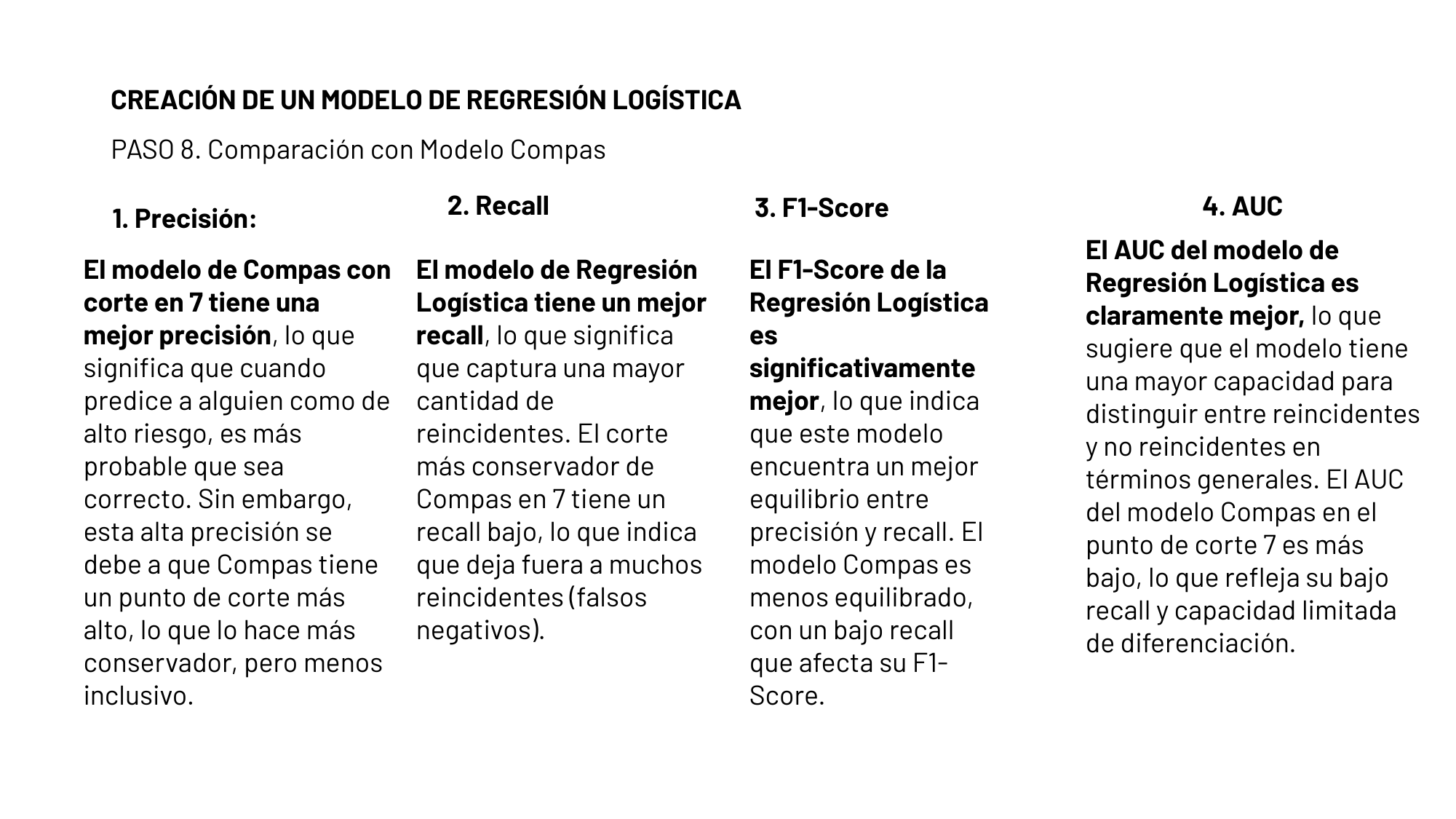

CREACIÓN DE UN MODELO DE REGRESIÓN LOGÍSTICA
PASO 8. Comparación con Modelo Compas
2. Recall
4. AUC
3. F1-Score

1. Precisión:
El AUC del modelo de Regresión Logística es claramente mejor, lo que sugiere que el modelo tiene una mayor capacidad para distinguir entre reincidentes y no reincidentes en términos generales. El AUC del modelo Compas en el punto de corte 7 es más bajo, lo que refleja su bajo recall y capacidad limitada de diferenciación.
El modelo de Compas con corte en 7 tiene una mejor precisión, lo que significa que cuando predice a alguien como de alto riesgo, es más probable que sea correcto. Sin embargo, esta alta precisión se debe a que Compas tiene un punto de corte más alto, lo que lo hace más conservador, pero menos inclusivo.
El modelo de Regresión Logística tiene un mejor recall, lo que significa que captura una mayor cantidad de reincidentes. El corte más conservador de Compas en 7 tiene un recall bajo, lo que indica que deja fuera a muchos reincidentes (falsos negativos).
El F1-Score de la Regresión Logística es significativamente mejor, lo que indica que este modelo encuentra un mejor equilibrio entre precisión y recall. El modelo Compas es menos equilibrado, con un bajo recall que afecta su F1-Score.